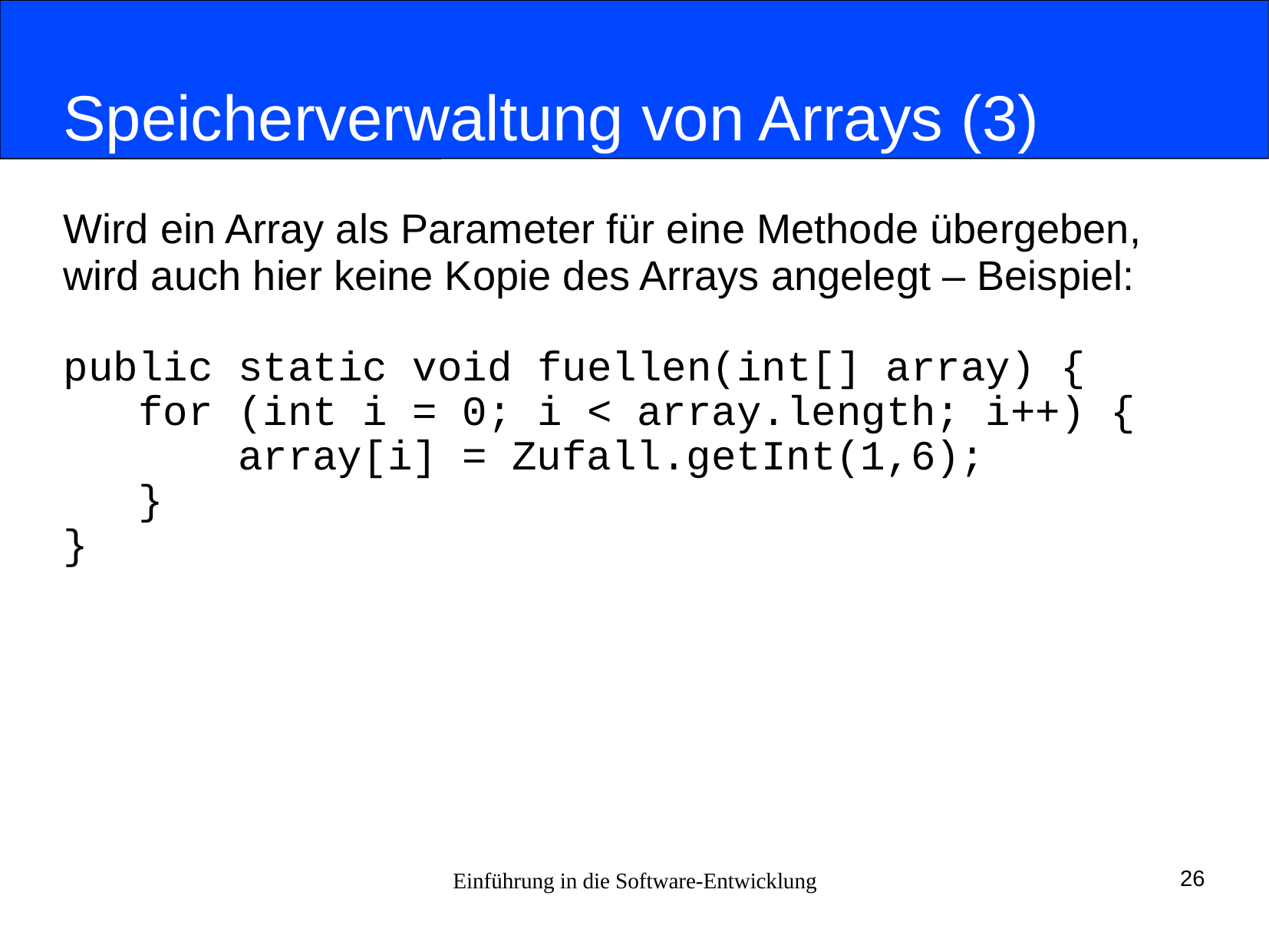

# Speicherverwaltung von Arrays (3)
Wird ein Array als Parameter für eine Methode übergeben,
wird auch hier keine Kopie des Arrays angelegt – Beispiel:

public static void fuellen(int[] array) {
   for (int i = 0; i < array.length; i++) {
       array[i] = Zufall.getInt(1,6);
   }
}

Einführung in die Software-Entwicklung
26